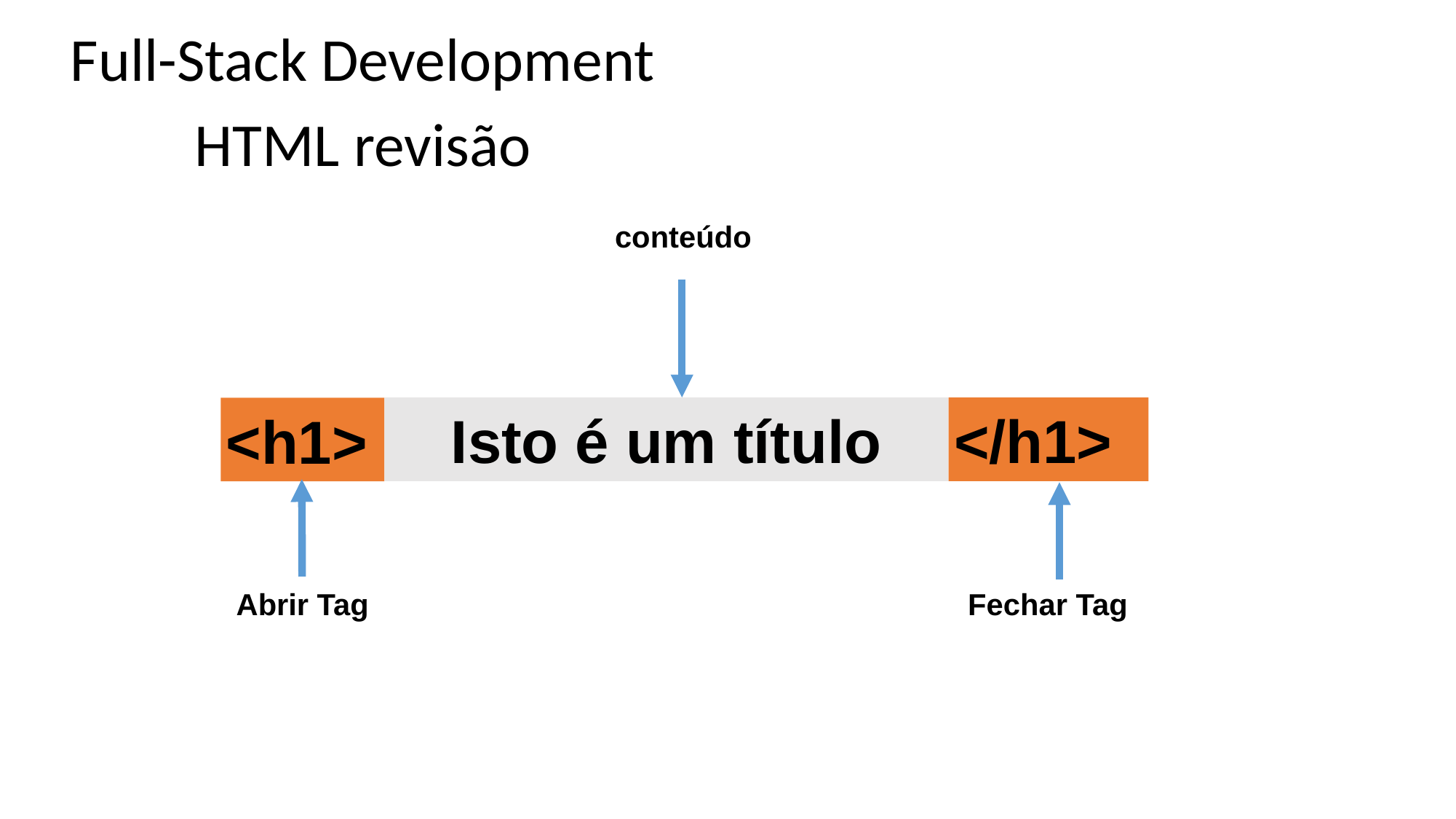

Full-Stack Development
HTML revisão
conteúdo

Isto é um título
</h1>
<h1>

Abrir Tag
Fechar Tag